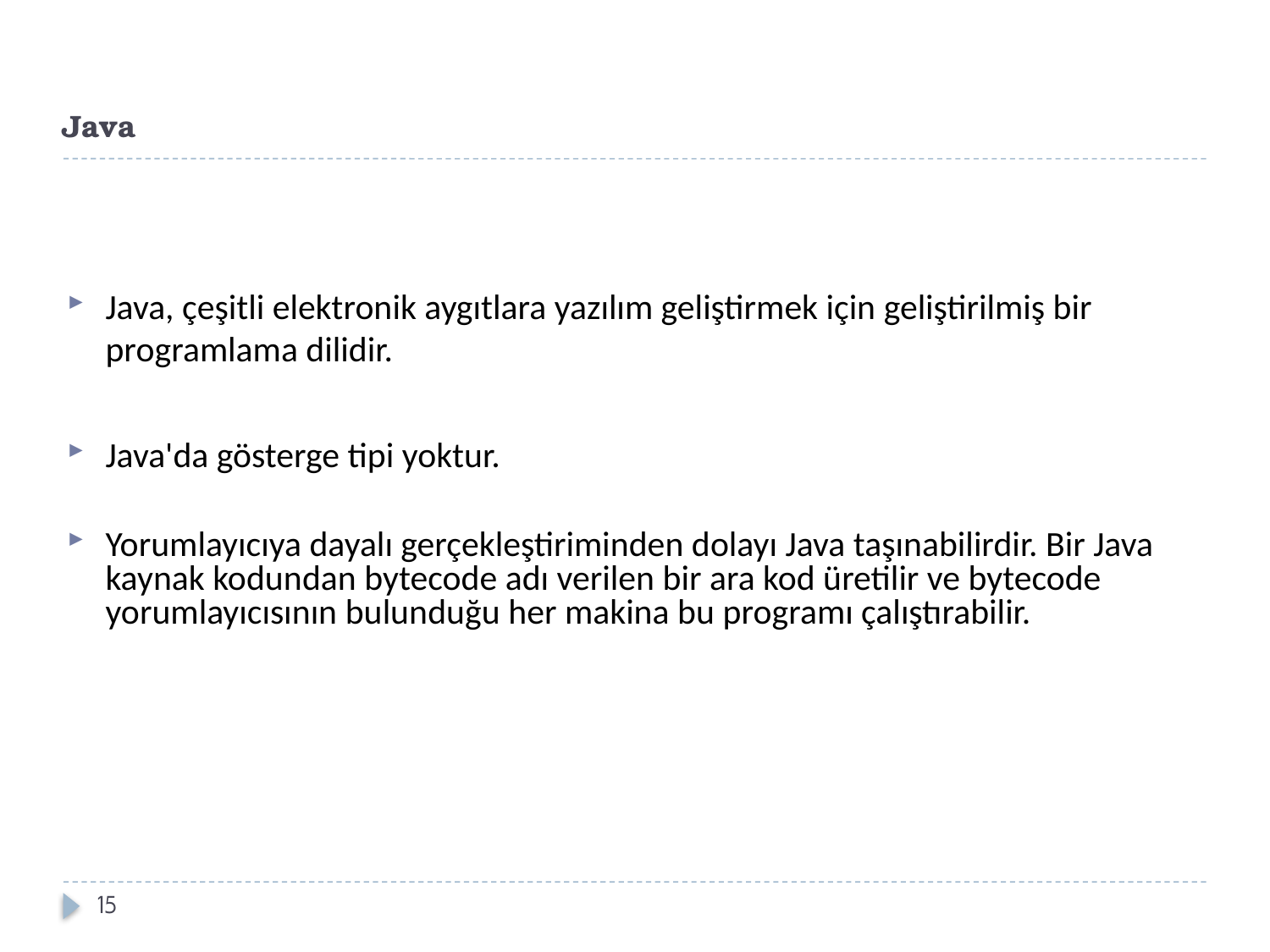

# Java
Java, çeşitli elektronik aygıtlara yazılım geliştirmek için geliştirilmiş bir programlama dilidir.

Java'da gösterge tipi yoktur.

Yorumlayıcıya dayalı gerçekleştiriminden dolayı Java taşınabilirdir. Bir Java kaynak kodundan bytecode adı verilen bir ara kod üretilir ve bytecode yorumlayıcısının bulunduğu her makina bu programı çalıştırabilir.

15